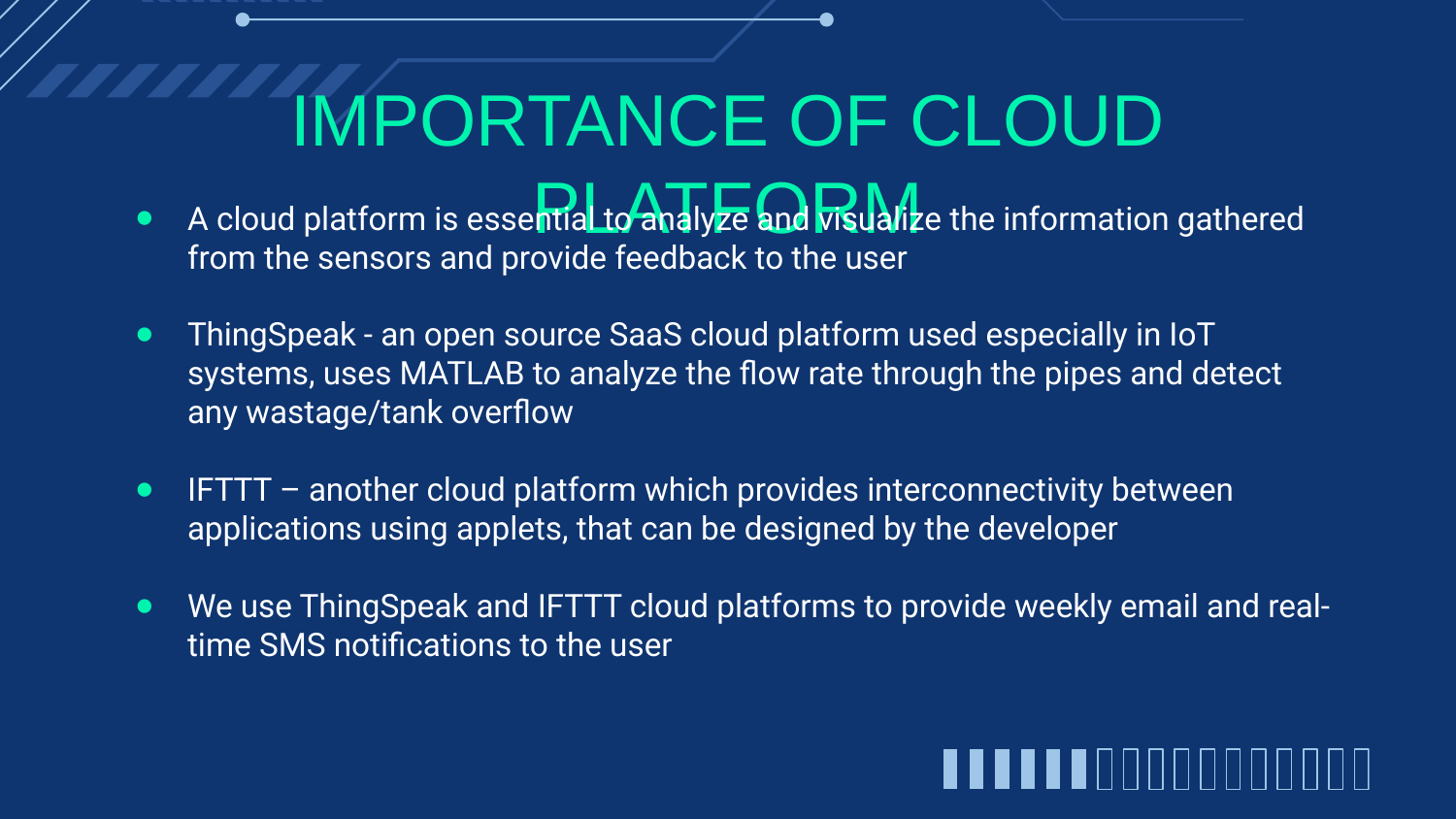

# IMPORTANCE OF CLOUD PLATFORM
A cloud platform is essential to analyze and visualize the information gathered from the sensors and provide feedback to the user

ThingSpeak - an open source SaaS cloud platform used especially in IoT systems, uses MATLAB to analyze the flow rate through the pipes and detect any wastage/tank overflow

IFTTT – another cloud platform which provides interconnectivity between applications using applets, that can be designed by the developer

We use ThingSpeak and IFTTT cloud platforms to provide weekly email and real-time SMS notifications to the user